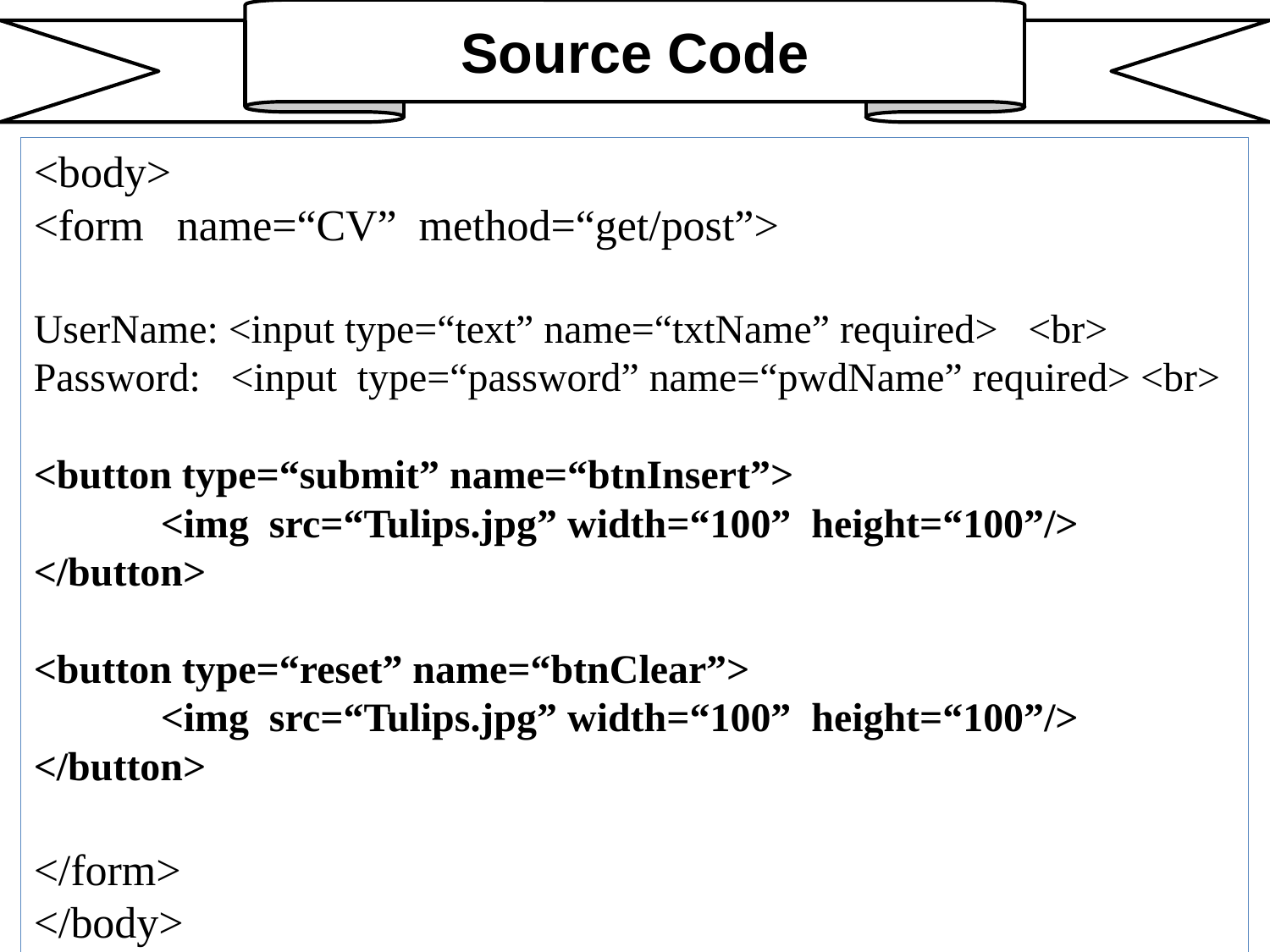

Source Code
<body>
<form   name=“CV”  method=“get/post”>

UserName: <input type=“text” name=“txtName” required>   <br>
Password:   <input  type=“password” name=“pwdName” required> <br>

<button type=“submit” name=“btnInsert”>
	<img  src=“Tulips.jpg” width=“100”  height=“100”/>
</button>

<button type=“reset” name=“btnClear”>
	<img  src=“Tulips.jpg” width=“100”  height=“100”/>
</button>

</form>
</body>